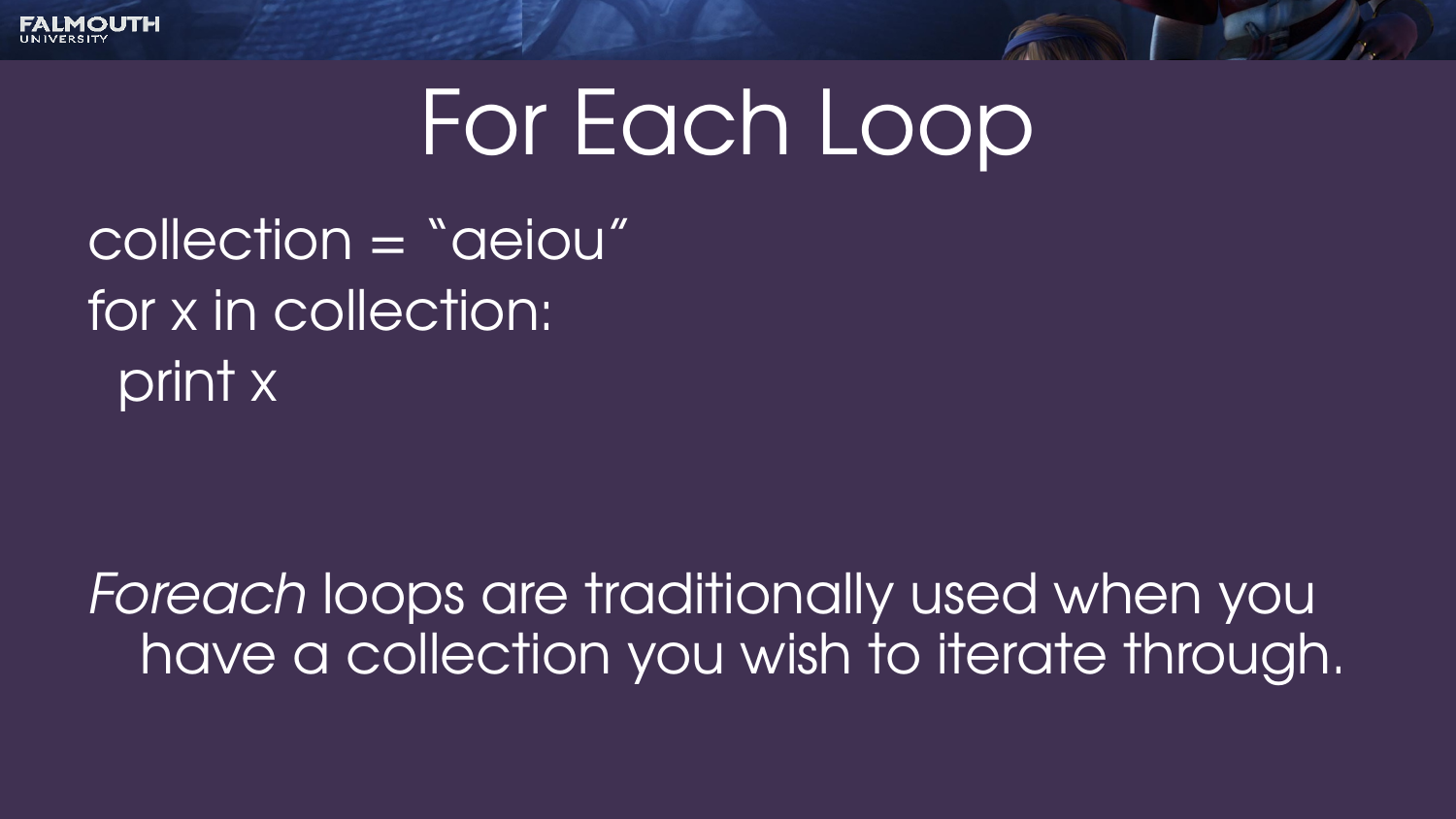

# For Each Loop
collection = “aeiou”
for x in collection:
  print x

Foreach loops are traditionally used when you have a collection you wish to iterate through.